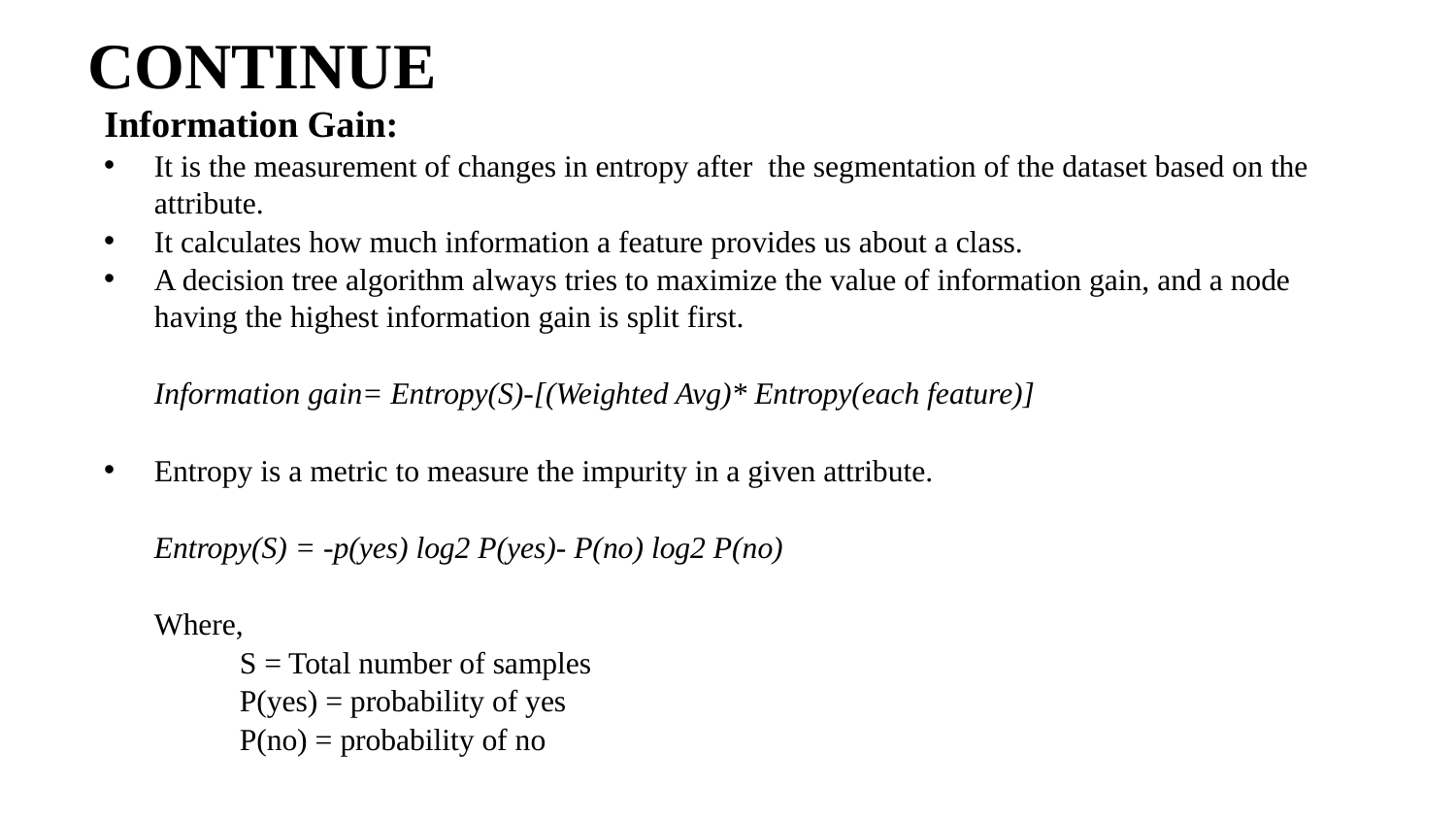

# CONTINUE
Information Gain:
It is the measurement of changes in entropy after  the segmentation of the dataset based on the attribute.
It calculates how much information a feature provides us about a class.
A decision tree algorithm always tries to maximize the value of information gain, and a node having the highest information gain is split first.

		Information gain= Entropy(S)-[(Weighted Avg)* Entropy(each feature)]

Entropy is a metric to measure the impurity in a given attribute.

		Entropy(S) = -p(yes) log2 P(yes)- P(no) log2 P(no)

		Where,
		           S = Total number of samples
		           P(yes) = probability of yes
		           P(no) = probability of no